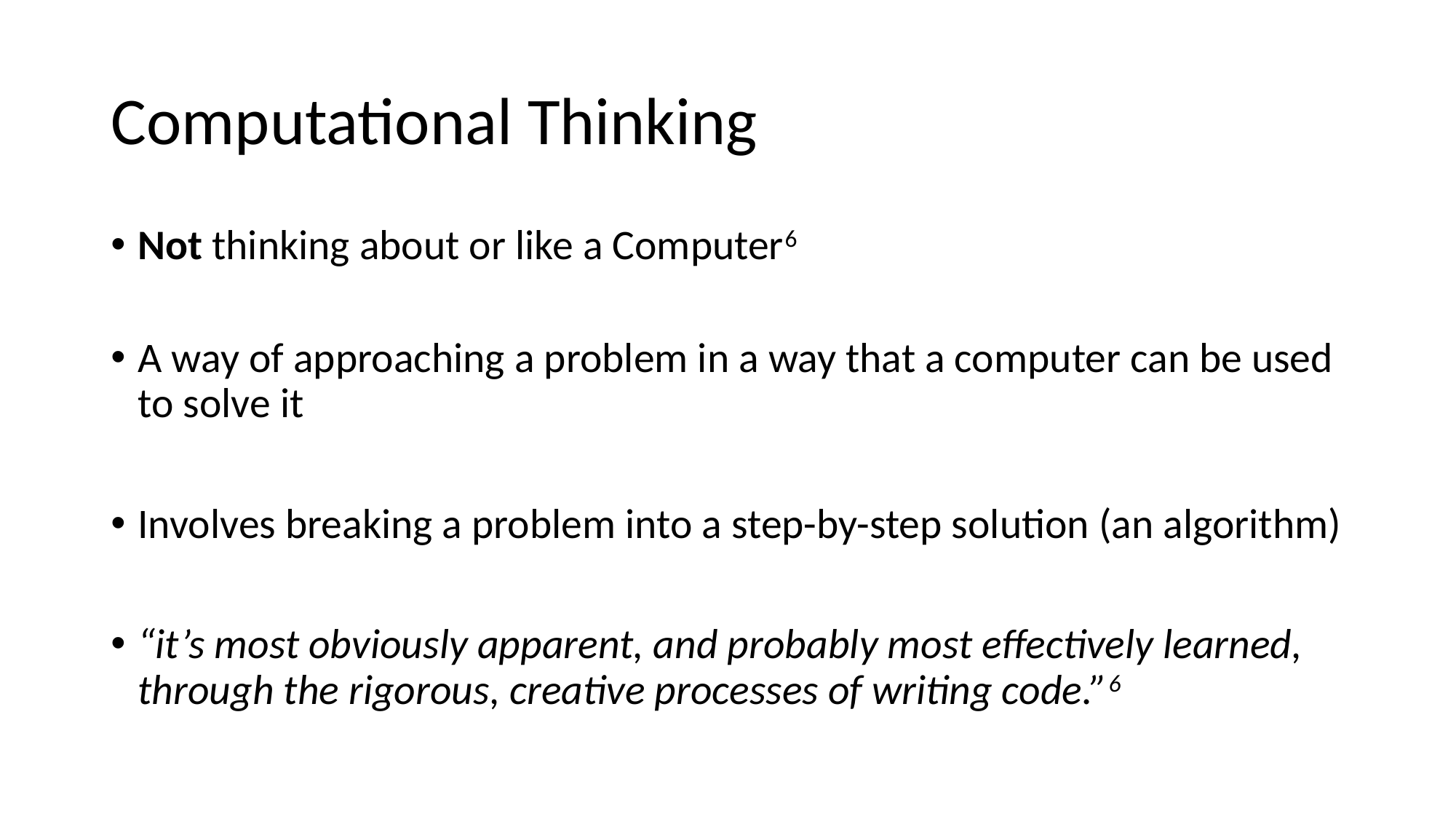

# Computational Thinking
Not thinking about or like a Computer6

A way of approaching a problem in a way that a computer can be used to solve it

Involves breaking a problem into a step-by-step solution (an algorithm)

“it’s most obviously apparent, and probably most effectively learned, through the rigorous, creative processes of writing code.”6